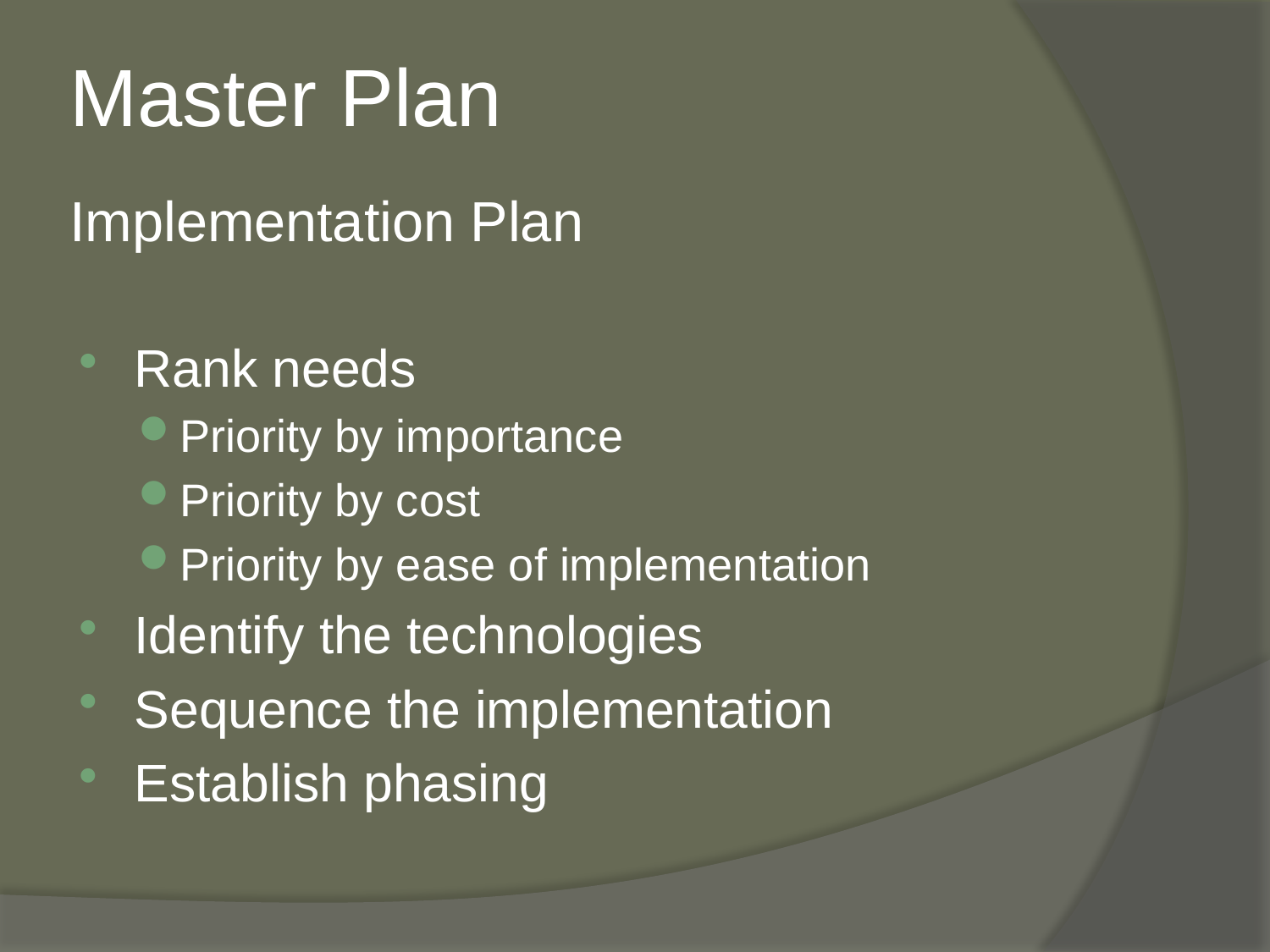

# Master Plan Implementation Plan
Rank needs
Priority by importance
Priority by cost
Priority by ease of implementation
Identify the technologies
Sequence the implementation
Establish phasing